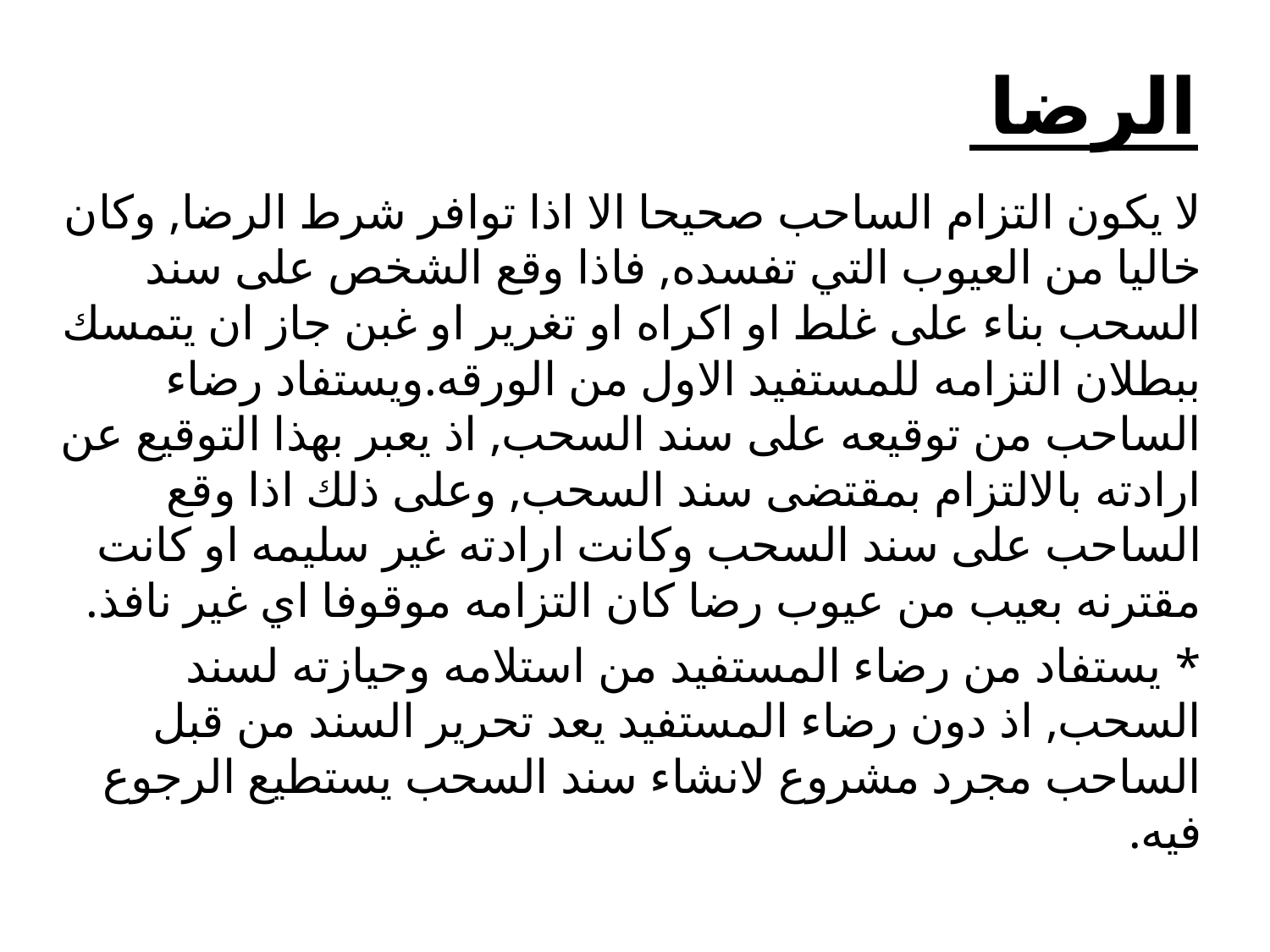

# الرضا
لا يكون التزام الساحب صحيحا الا اذا توافر شرط الرضا, وكان خاليا من العيوب التي تفسده, فاذا وقع الشخص على سند السحب بناء على غلط او اكراه او تغرير او غبن جاز ان يتمسك ببطلان التزامه للمستفيد الاول من الورقه.ويستفاد رضاء الساحب من توقيعه على سند السحب, اذ يعبر بهذا التوقيع عن ارادته بالالتزام بمقتضى سند السحب, وعلى ذلك اذا وقع الساحب على سند السحب وكانت ارادته غير سليمه او كانت مقترنه بعيب من عيوب رضا كان التزامه موقوفا اي غير نافذ.
* يستفاد من رضاء المستفيد من استلامه وحيازته لسند السحب, اذ دون رضاء المستفيد يعد تحرير السند من قبل الساحب مجرد مشروع لانشاء سند السحب يستطيع الرجوع فيه.